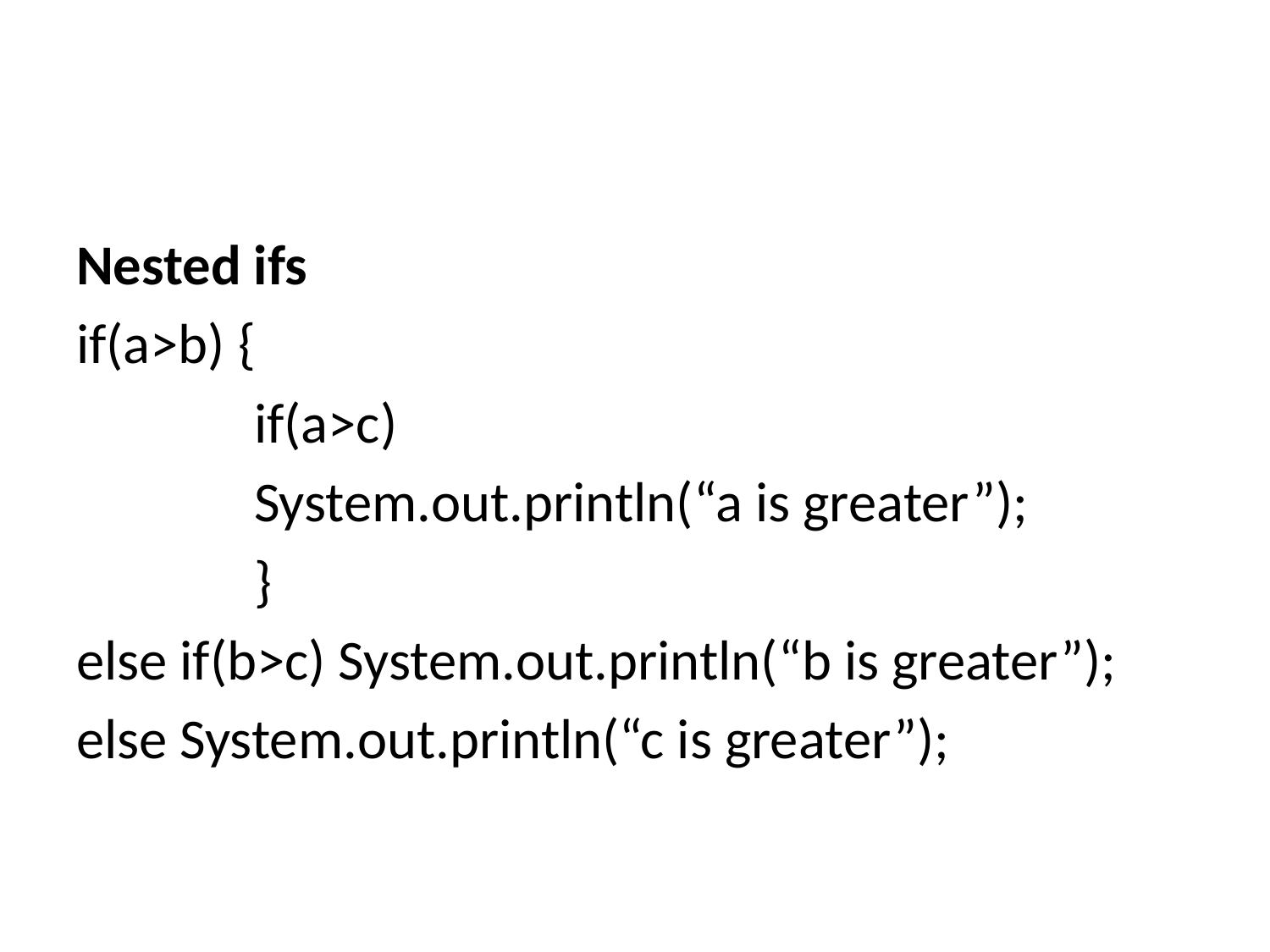

#
Nested ifs
if(a>b) {
              if(a>c)
              System.out.println(“a is greater”);
              }
else if(b>c) System.out.println(“b is greater”);
else System.out.println(“c is greater”);